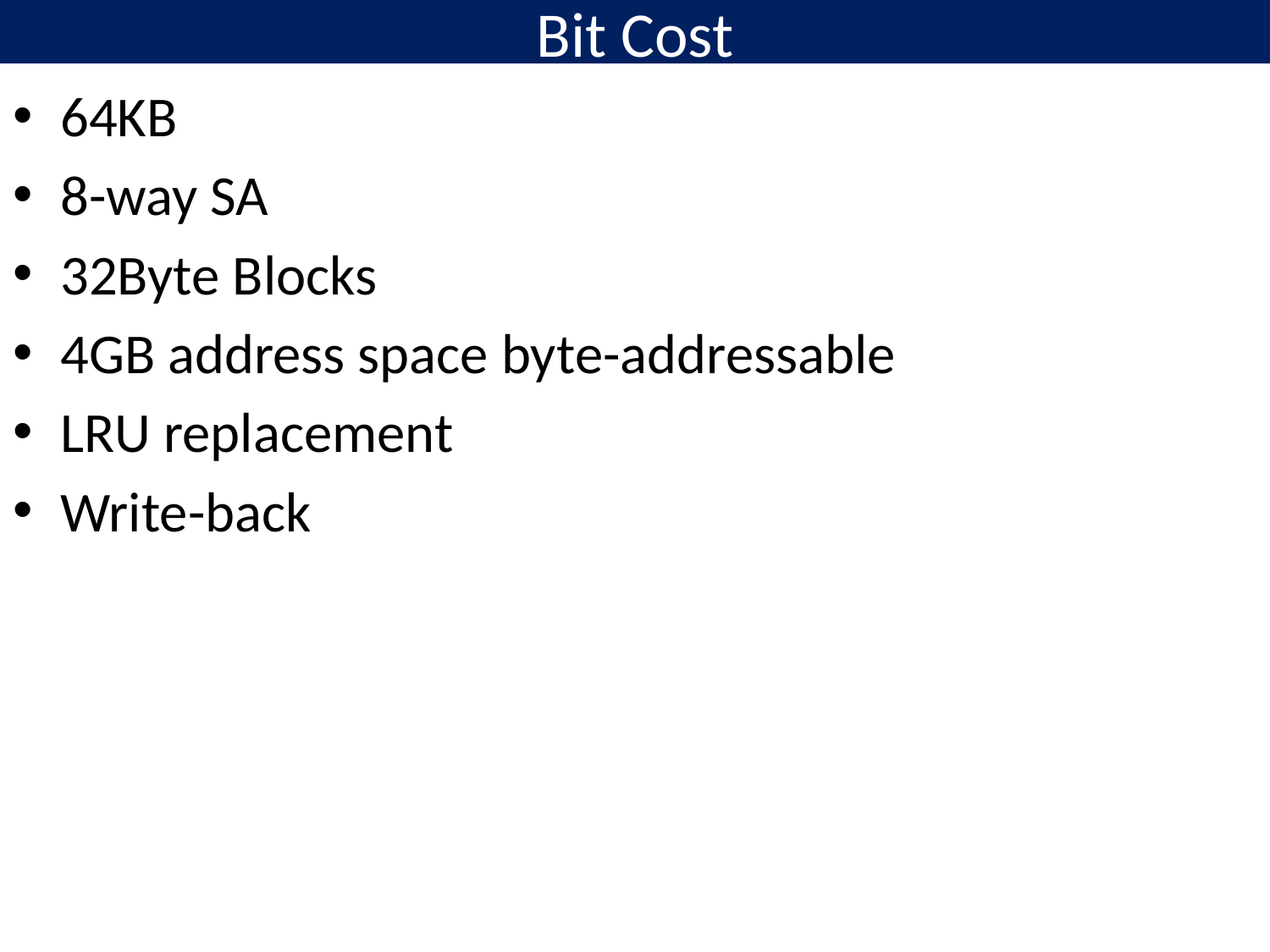

# Bit Cost
64KB
8-way SA
32Byte Blocks
4GB address space byte-addressable
LRU replacement
Write-back